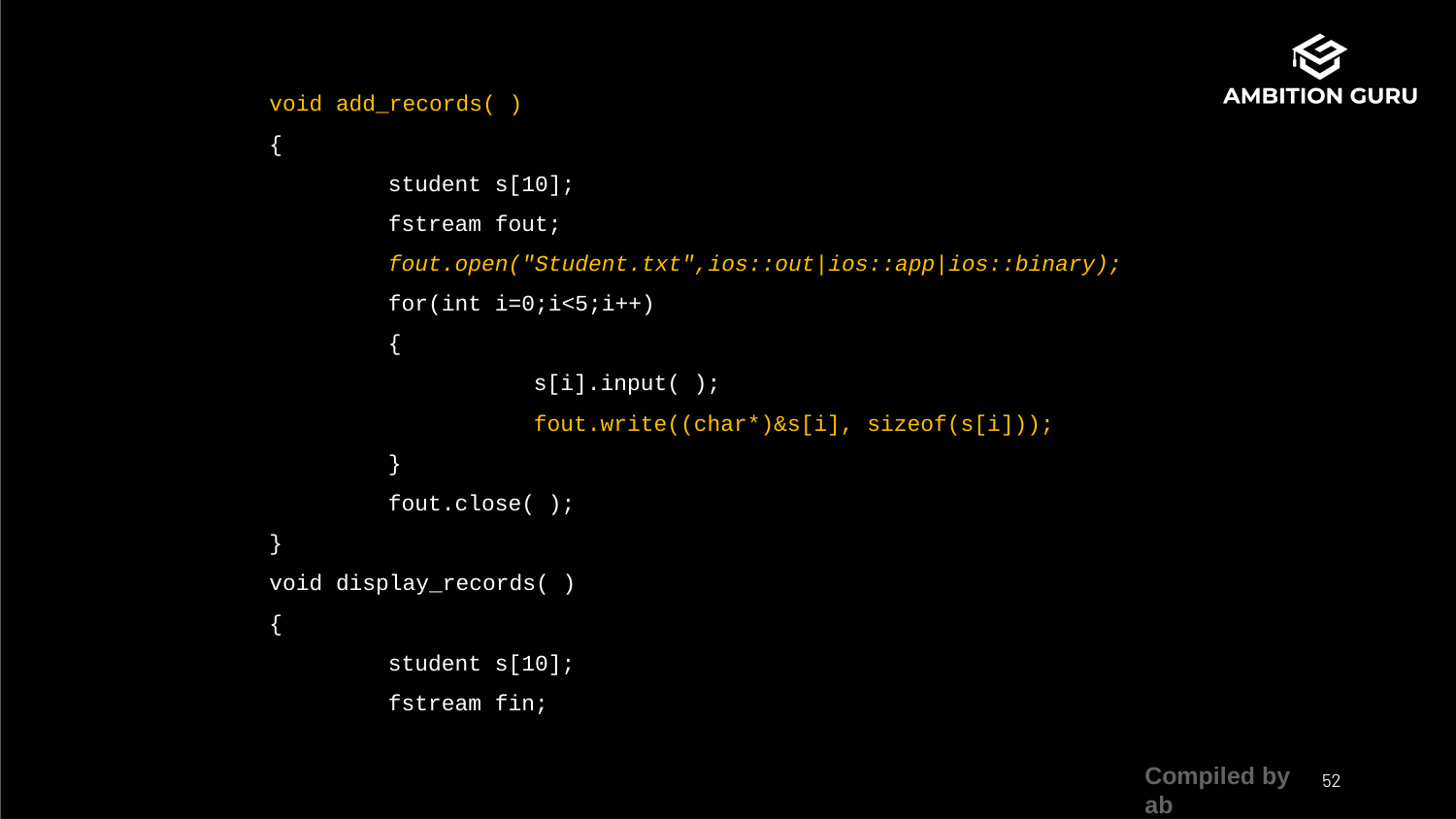

void add_records( )
  {
	student s[10];
	fstream fout;
	fout.open("Student.txt",ios::out|ios::app|ios::binary);
	for(int i=0;i<5;i++)
	{
	   	s[i].input( );
		fout.write((char*)&s[i], sizeof(s[i]));
	}
	fout.close( );
  }
  void display_records( )
  {
	student s[10];
	fstream fin;
52